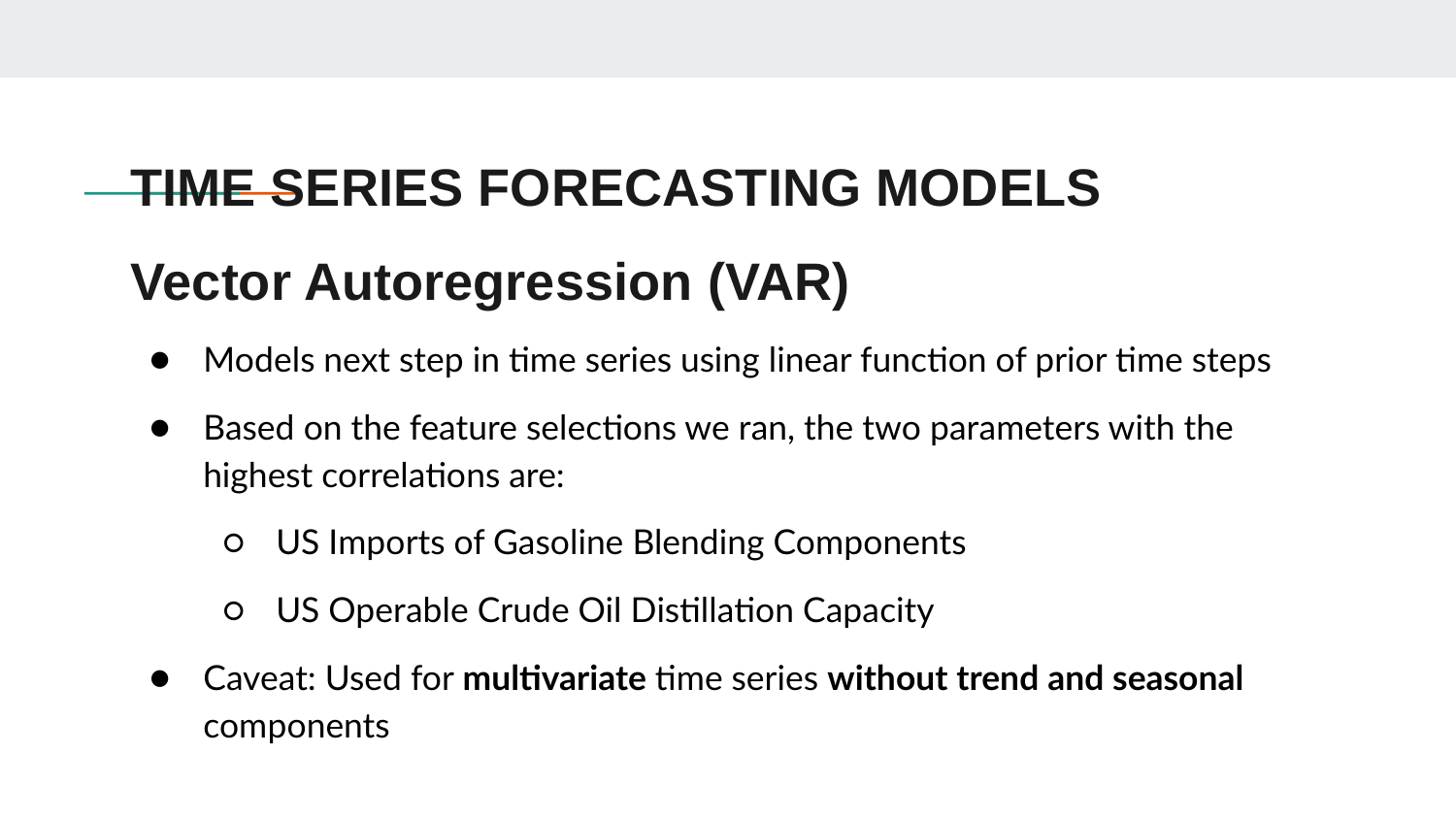

# TIME SERIES FORECASTING MODELS
Vector Autoregression (VAR)
Models next step in time series using linear function of prior time steps
Based on the feature selections we ran, the two parameters with the highest correlations are:
US Imports of Gasoline Blending Components
US Operable Crude Oil Distillation Capacity
Caveat: Used for multivariate time series without trend and seasonal components